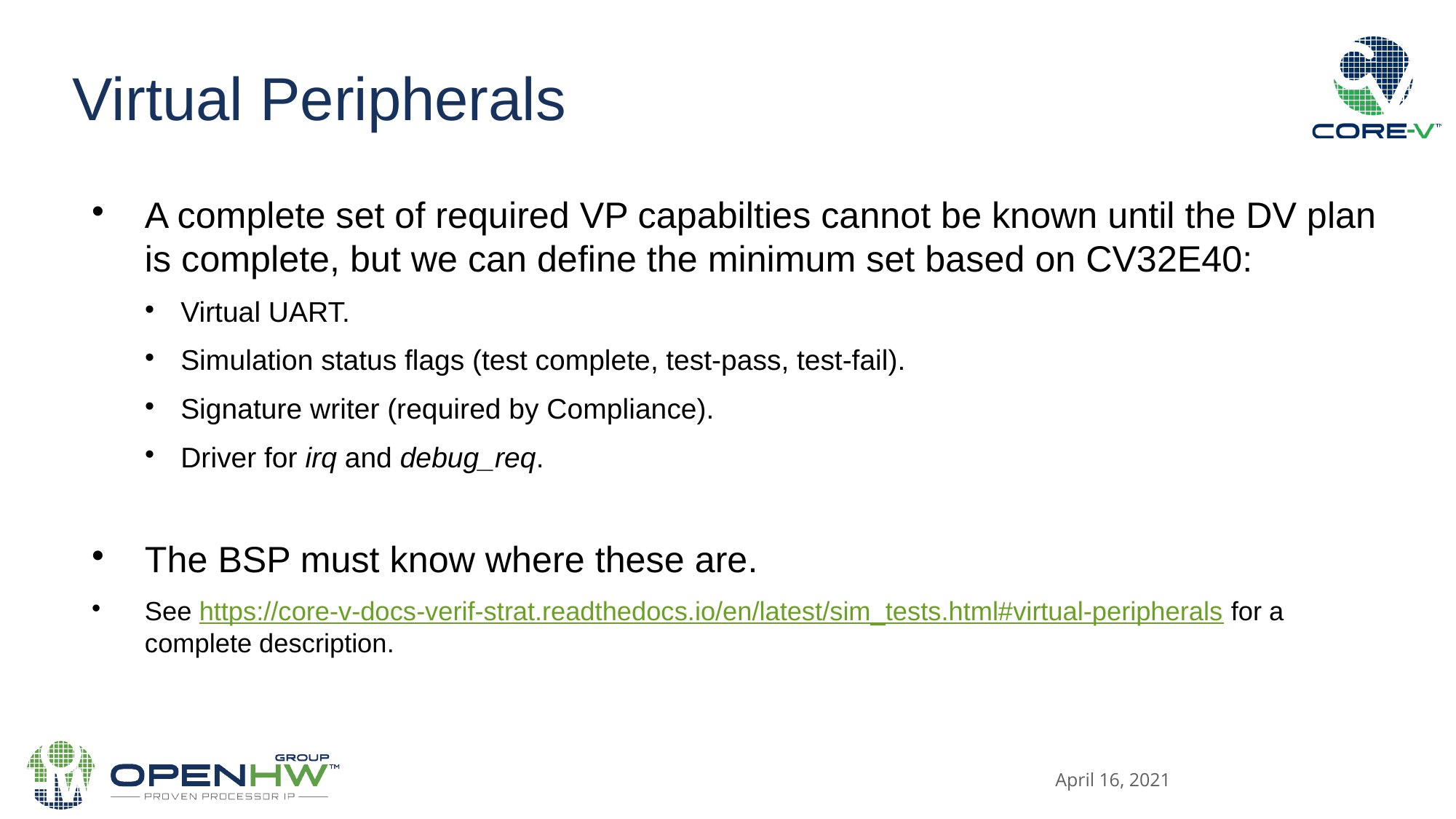

Virtual Peripherals
A complete set of required VP capabilties cannot be known until the DV plan is complete, but we can define the minimum set based on CV32E40:
Virtual UART.
Simulation status flags (test complete, test-pass, test-fail).
Signature writer (required by Compliance).
Driver for irq and debug_req.

The BSP must know where these are.
See https://core-v-docs-verif-strat.readthedocs.io/en/latest/sim_tests.html#virtual-peripherals for a complete description.
April 16, 2021